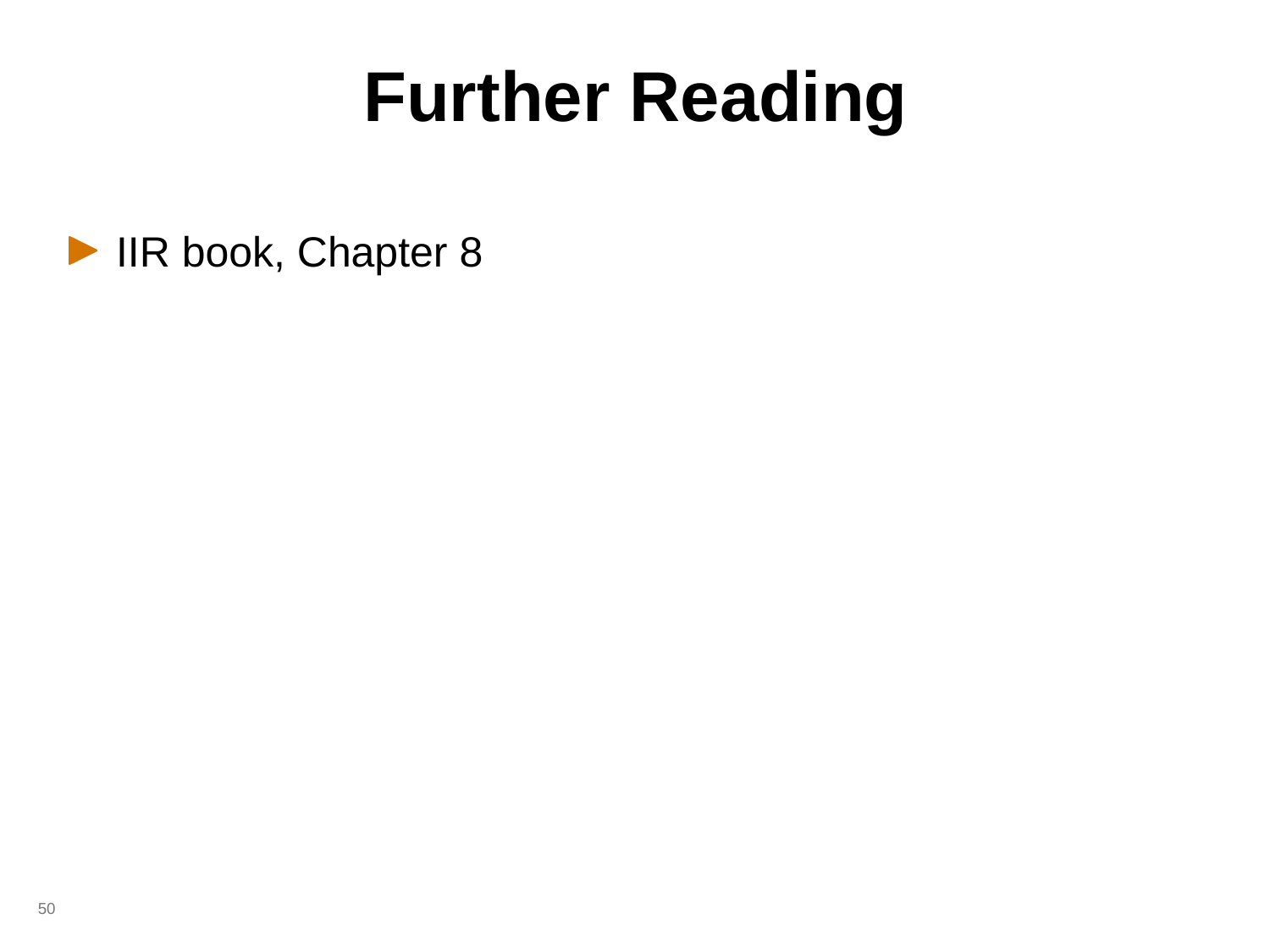

# Further Reading
IIR book, Chapter 8

50